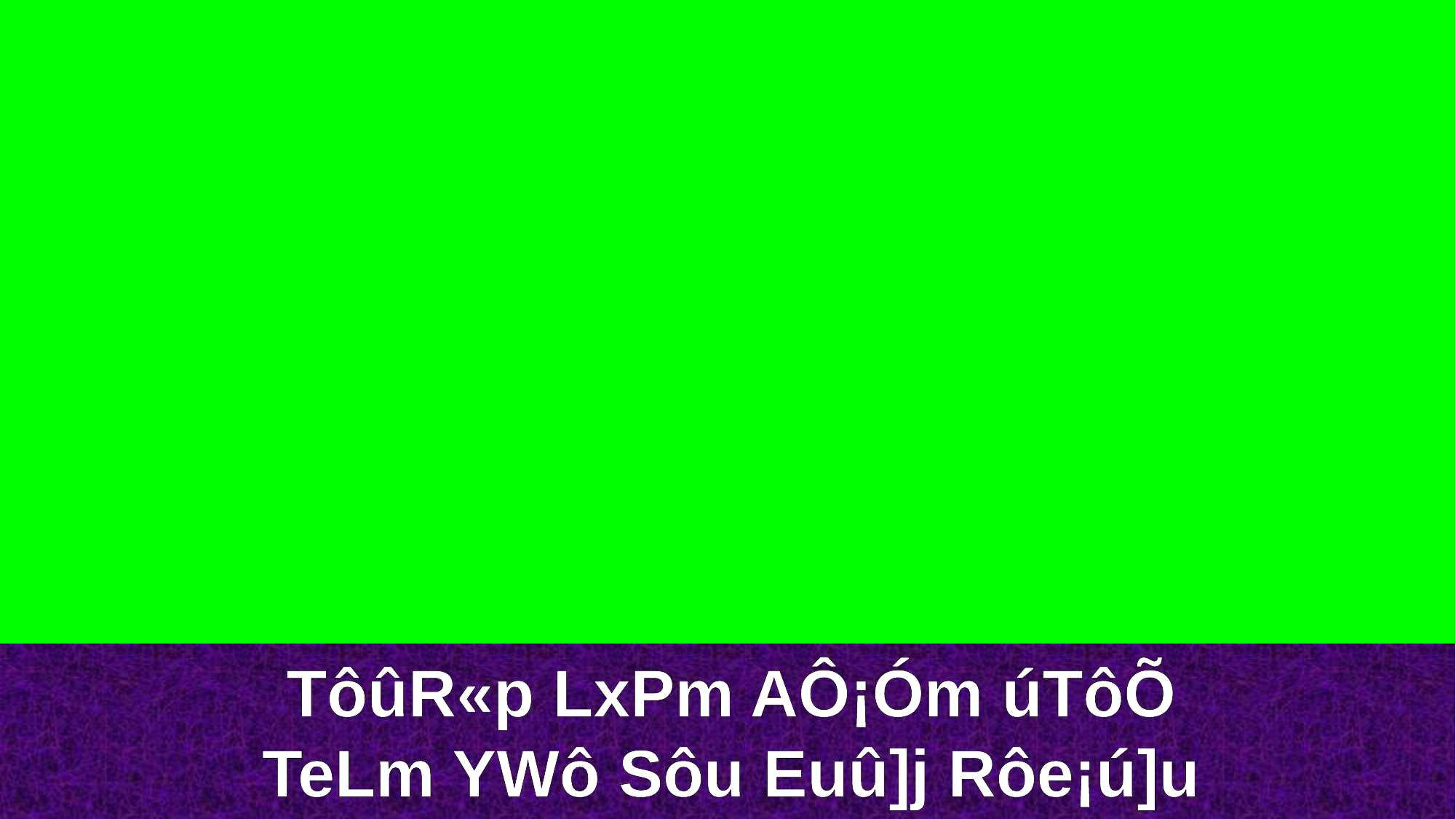

TôûR«p LxPm AÔ¡Óm úTôÕ
TeLm YWô Sôu Euû]j Rôe¡ú]u